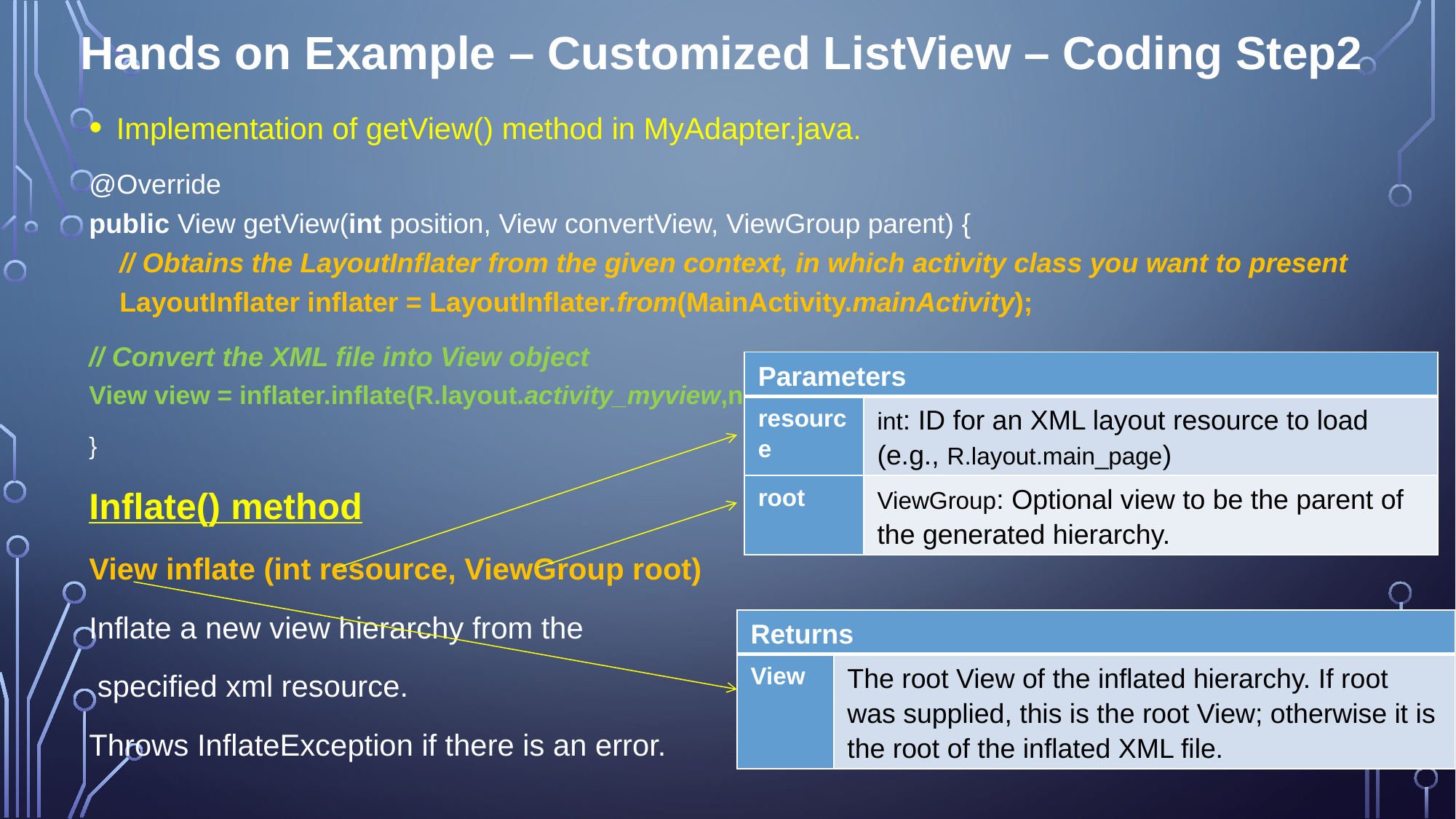

# Hands on Example – Customized ListView – Coding Step2
Implementation of getView() method in MyAdapter.java.
@Override
public View getView(int position, View convertView, ViewGroup parent) {
    // Obtains the LayoutInflater from the given context, in which activity class you want to present
    LayoutInflater inflater = LayoutInflater.from(MainActivity.mainActivity);
// Convert the XML file into View object
View view = inflater.inflate(R.layout.activity_myview,null);
}
Inflate() method
View inflate (int resource, ViewGroup root)
Inflate a new view hierarchy from the
 specified xml resource.
Throws InflateException if there is an error.

| Parameters |  |
| --- | --- |
| resource | int: ID for an XML layout resource to load (e.g., R.layout.main\_page) |
| root | ViewGroup: Optional view to be the parent of the generated hierarchy. |
| Returns |  |
| --- | --- |
| View | The root View of the inflated hierarchy. If root was supplied, this is the root View; otherwise it is the root of the inflated XML file. |